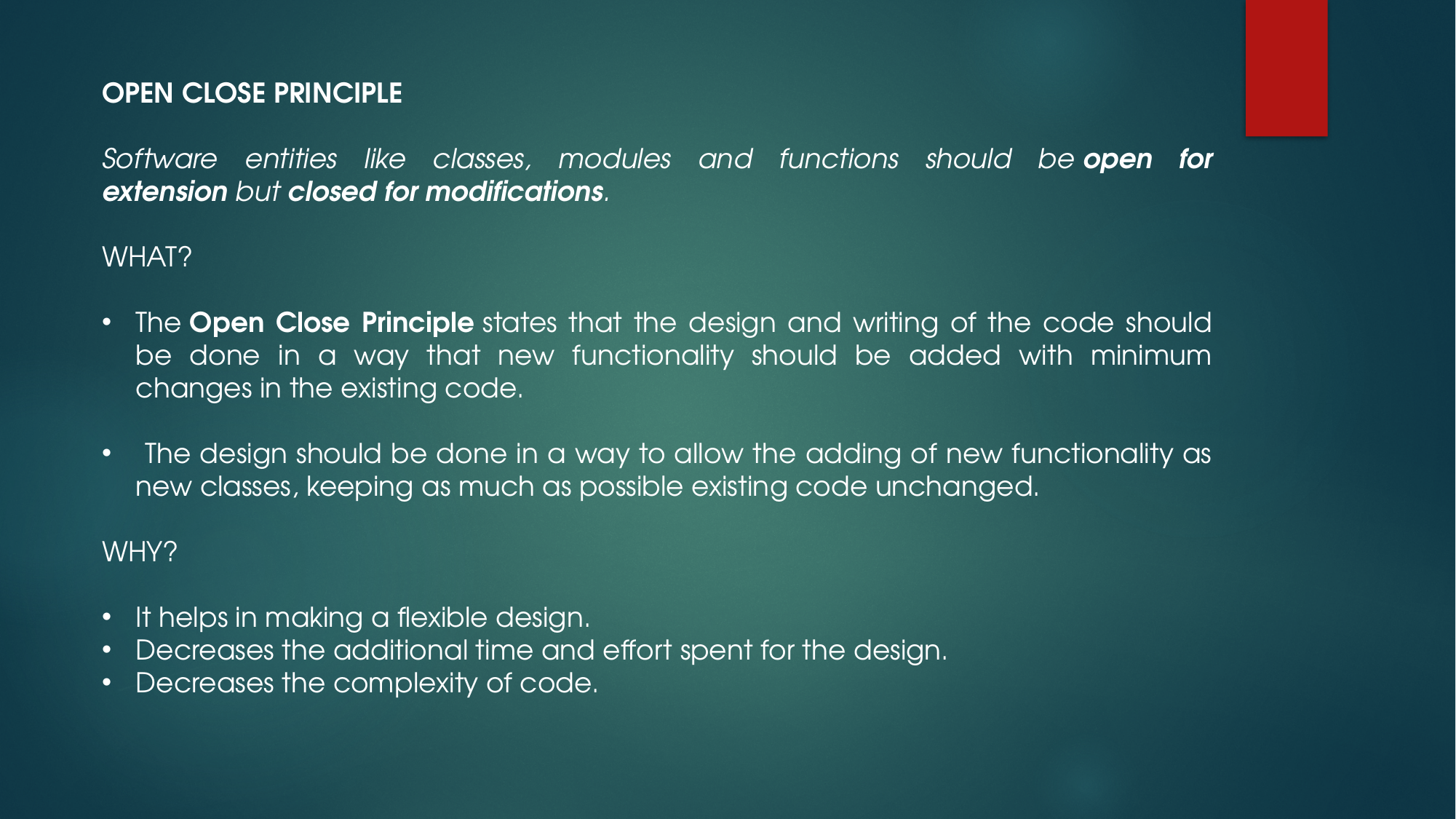

OPEN CLOSE PRINCIPLE

Software entities like classes, modules and functions should be open for extension but closed for modifications.

WHAT?

The Open Close Principle states that the design and writing of the code should be done in a way that new functionality should be added with minimum changes in the existing code.

 The design should be done in a way to allow the adding of new functionality as new classes, keeping as much as possible existing code unchanged.

WHY?

It helps in making a flexible design.
Decreases the additional time and effort spent for the design.
Decreases the complexity of code.